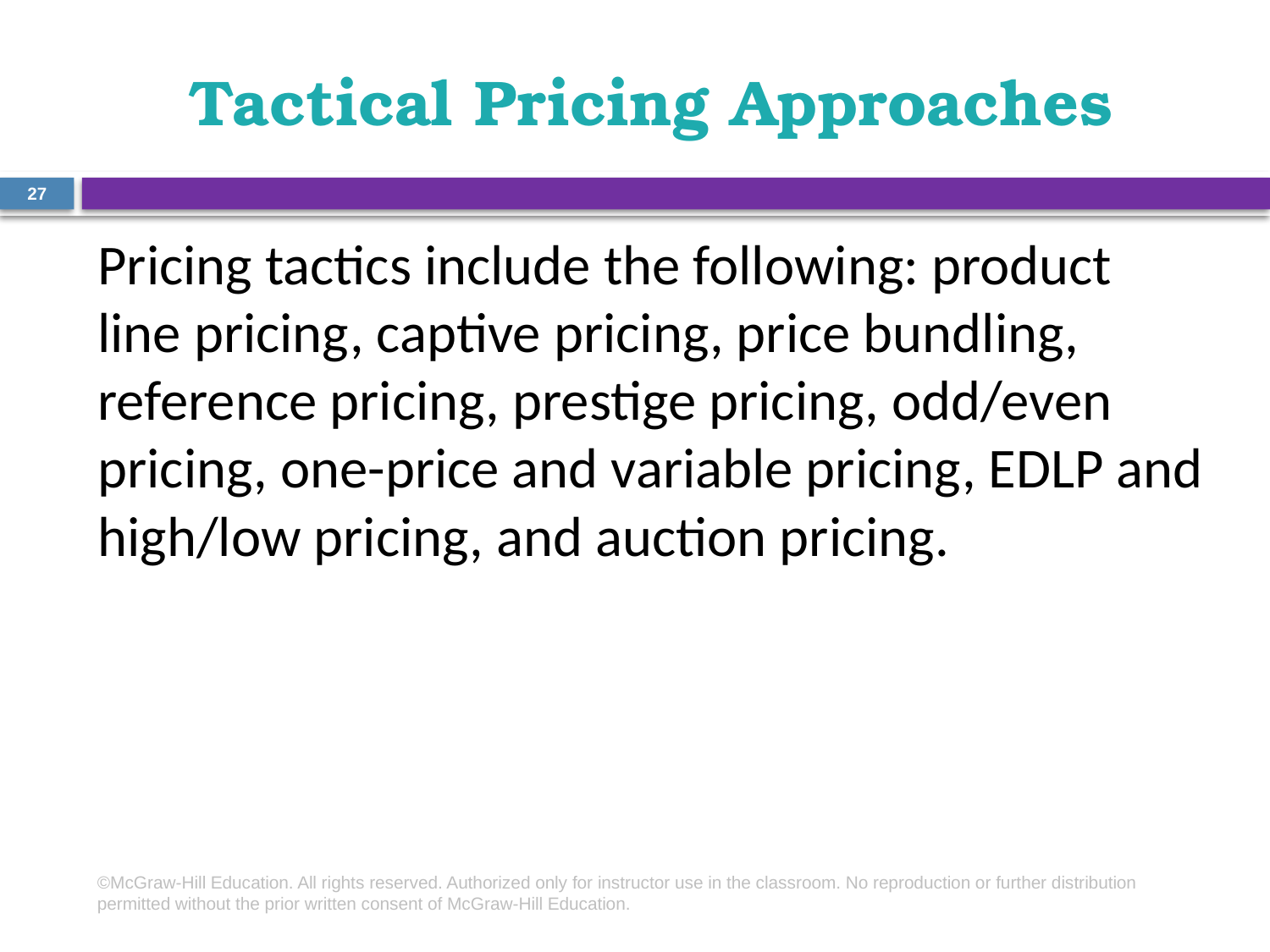

# Tactical Pricing Approaches
27
Pricing tactics include the following: product line pricing, captive pricing, price bundling, reference pricing, prestige pricing, odd/even pricing, one-price and variable pricing, EDLP and high/low pricing, and auction pricing.
©McGraw-Hill Education. All rights reserved. Authorized only for instructor use in the classroom. No reproduction or further distribution permitted without the prior written consent of McGraw-Hill Education.